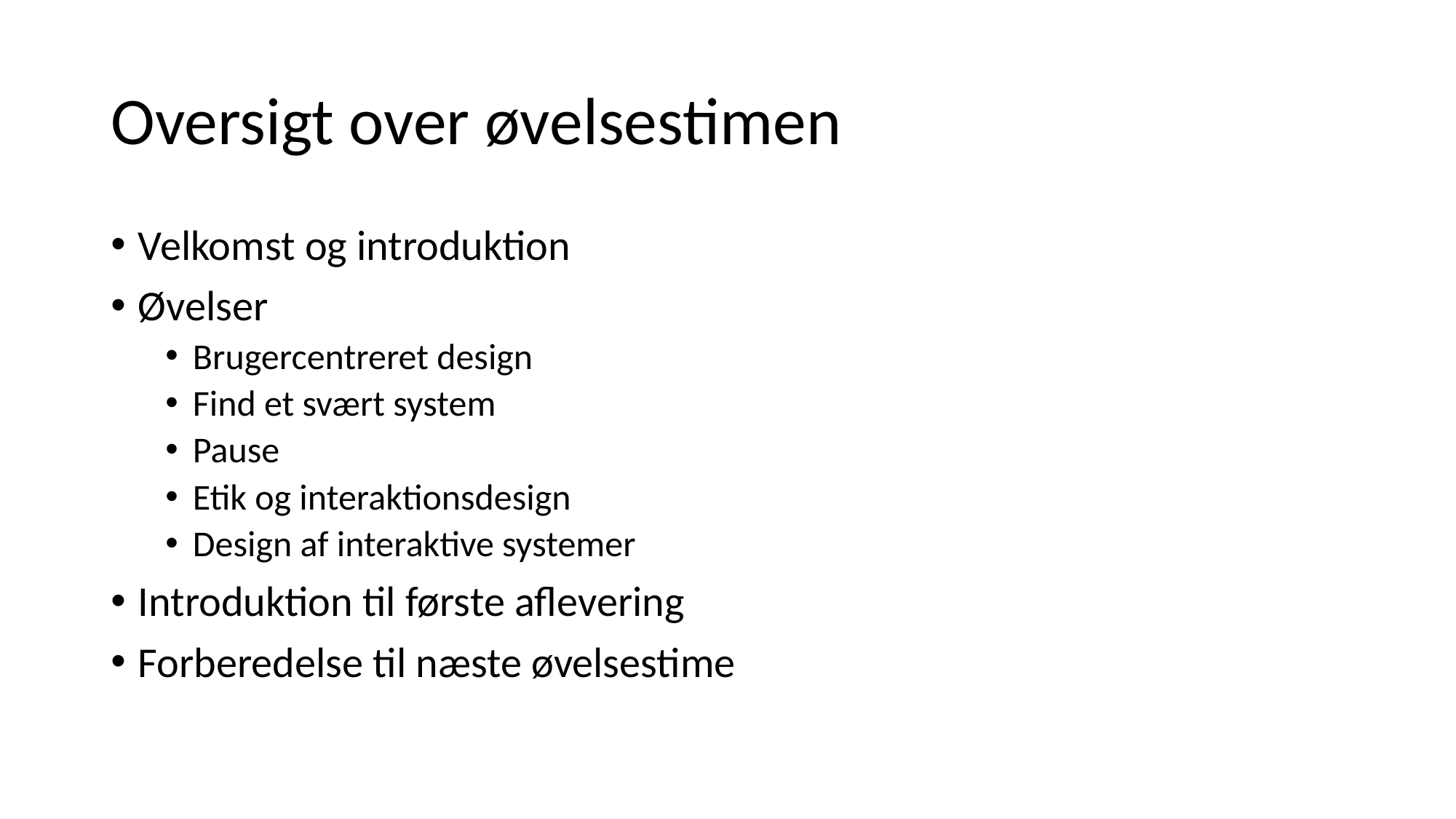

# Oversigt over øvelsestimen
Velkomst og introduktion
Øvelser
Brugercentreret design
Find et svært system
Pause
Etik og interaktionsdesign
Design af interaktive systemer
Introduktion til første aflevering
Forberedelse til næste øvelsestime